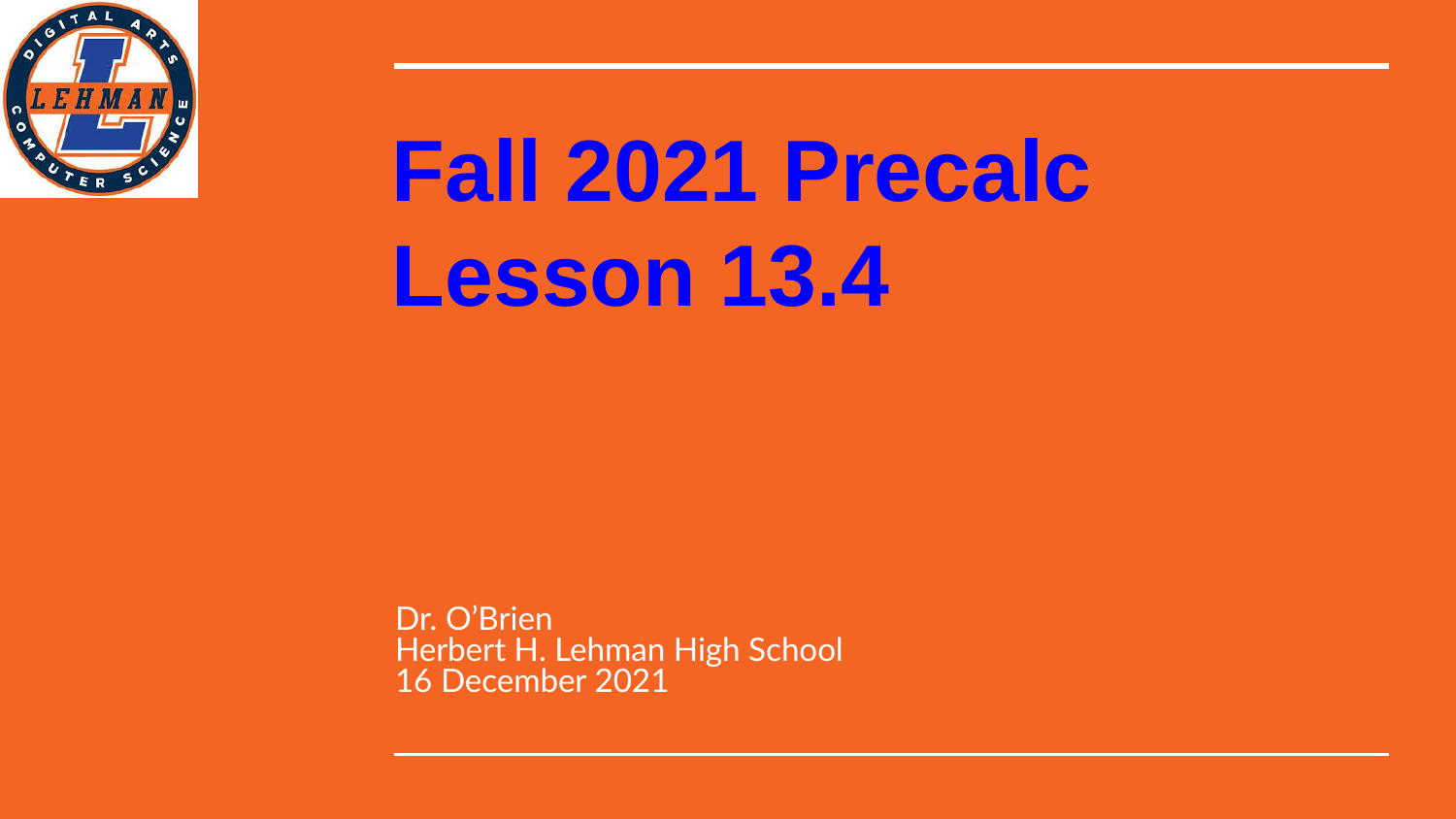

# Fall 2021 Precalc
Lesson 13.4
Dr. O’Brien
Herbert H. Lehman High School
16 December 2021